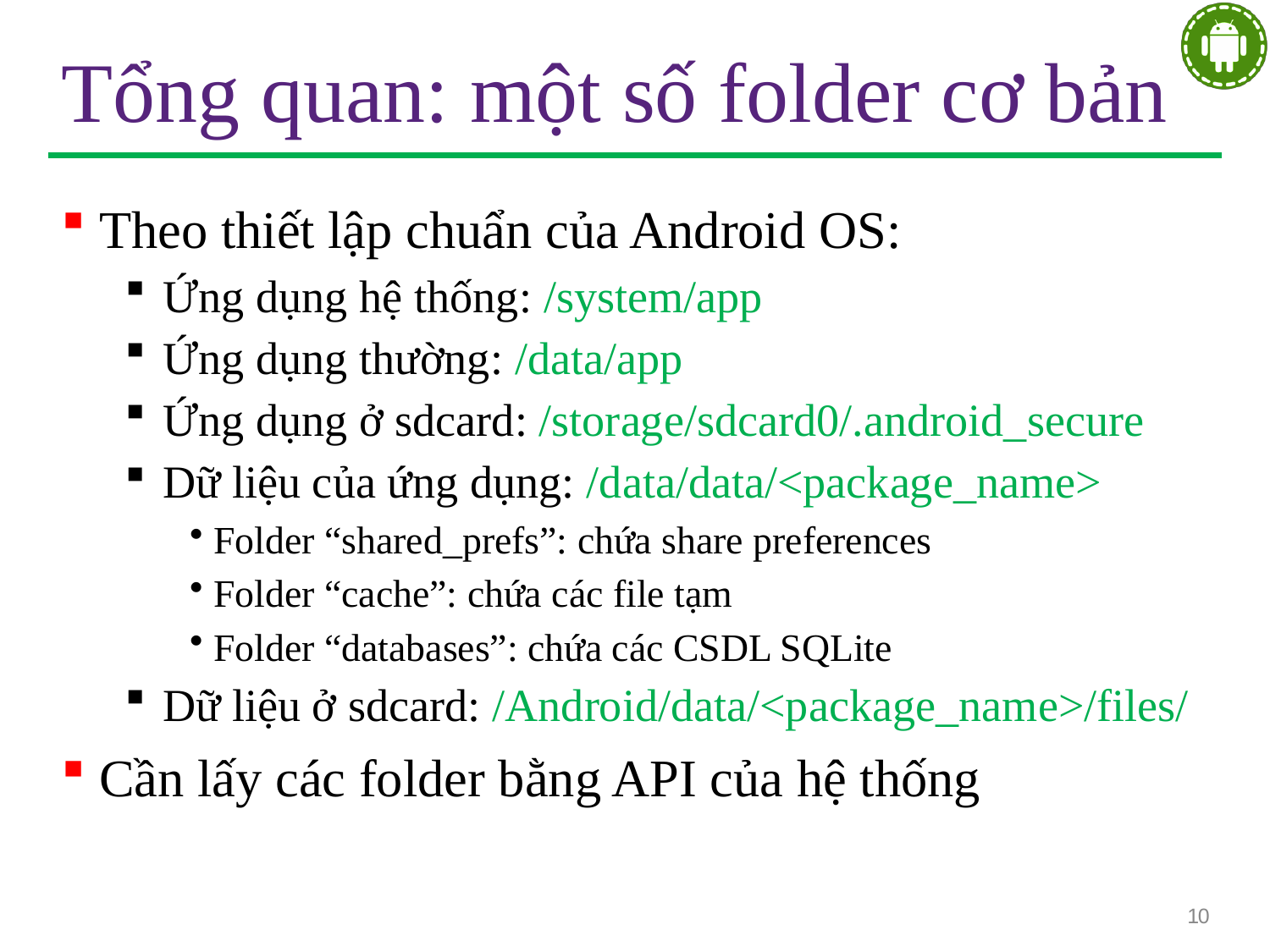

# Tổng quan: một số folder cơ bản
Theo thiết lập chuẩn của Android OS:
Ứng dụng hệ thống: /system/app
Ứng dụng thường: /data/app
Ứng dụng ở sdcard: /storage/sdcard0/.android_secure
Dữ liệu của ứng dụng: /data/data/<package_name>
Folder “shared_prefs”: chứa share preferences
Folder “cache”: chứa các file tạm
Folder “databases”: chứa các CSDL SQLite
Dữ liệu ở sdcard: /Android/data/<package_name>/files/
Cần lấy các folder bằng API của hệ thống
10